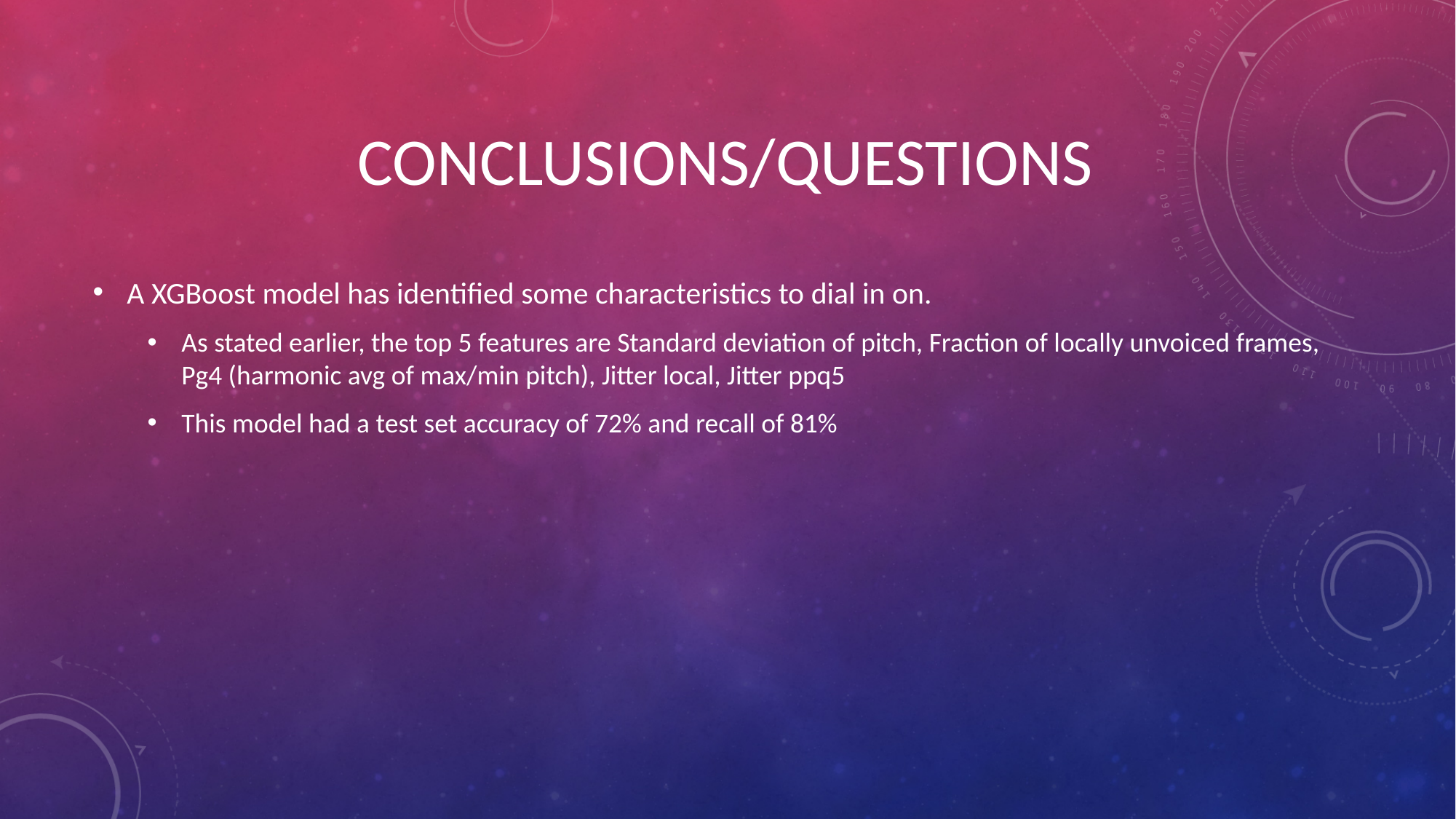

# Conclusions/questions
A XGBoost model has identified some characteristics to dial in on.
As stated earlier, the top 5 features are Standard deviation of pitch, Fraction of locally unvoiced frames, Pg4 (harmonic avg of max/min pitch), Jitter local, Jitter ppq5
This model had a test set accuracy of 72% and recall of 81%